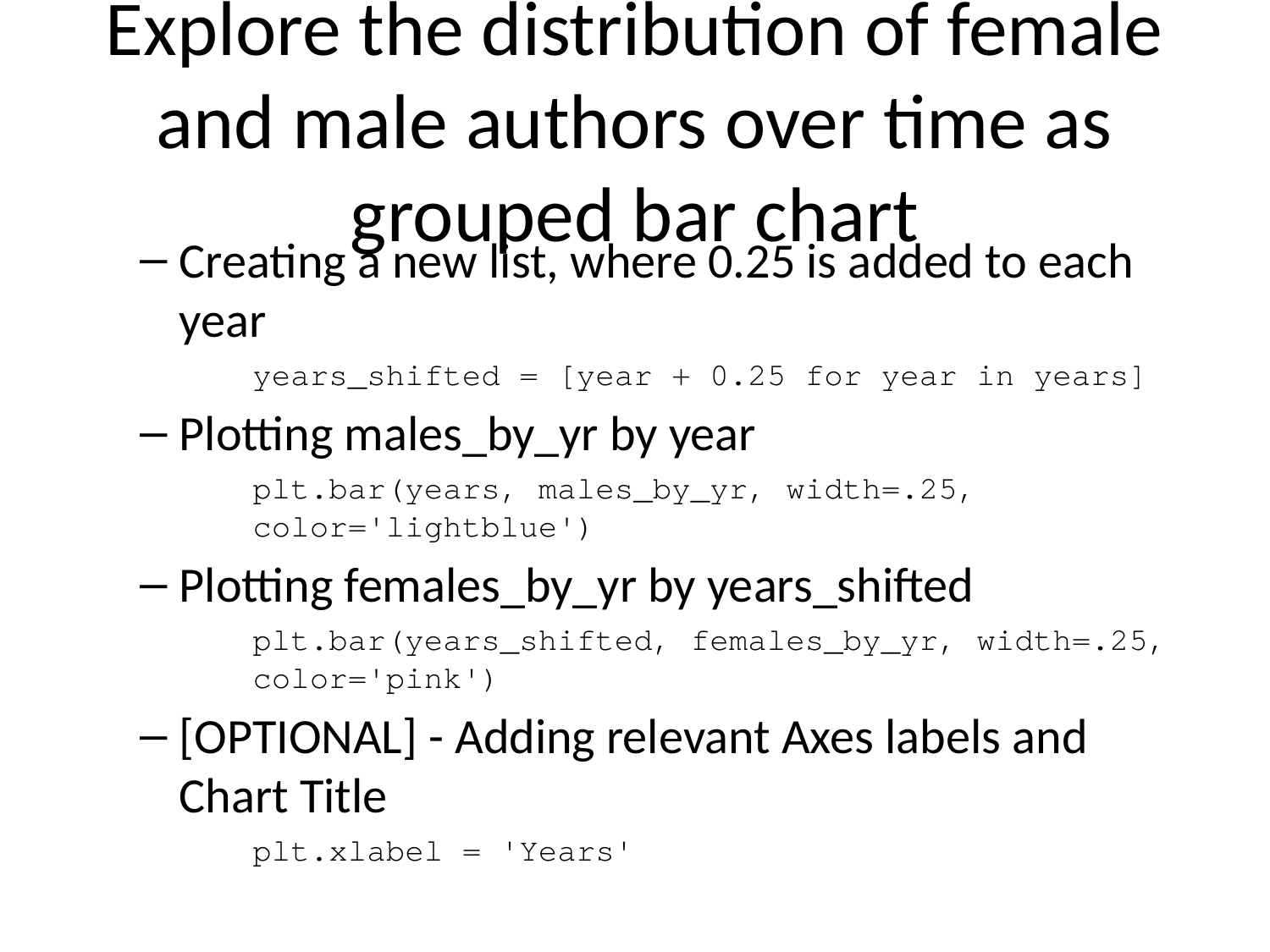

# Explore the distribution of female and male authors over time as grouped bar chart
Creating a new list, where 0.25 is added to each year
years_shifted = [year + 0.25 for year in years]
Plotting males_by_yr by year
plt.bar(years, males_by_yr, width=.25, color='lightblue')
Plotting females_by_yr by years_shifted
plt.bar(years_shifted, females_by_yr, width=.25, color='pink')
[OPTIONAL] - Adding relevant Axes labels and Chart Title
plt.xlabel = 'Years'